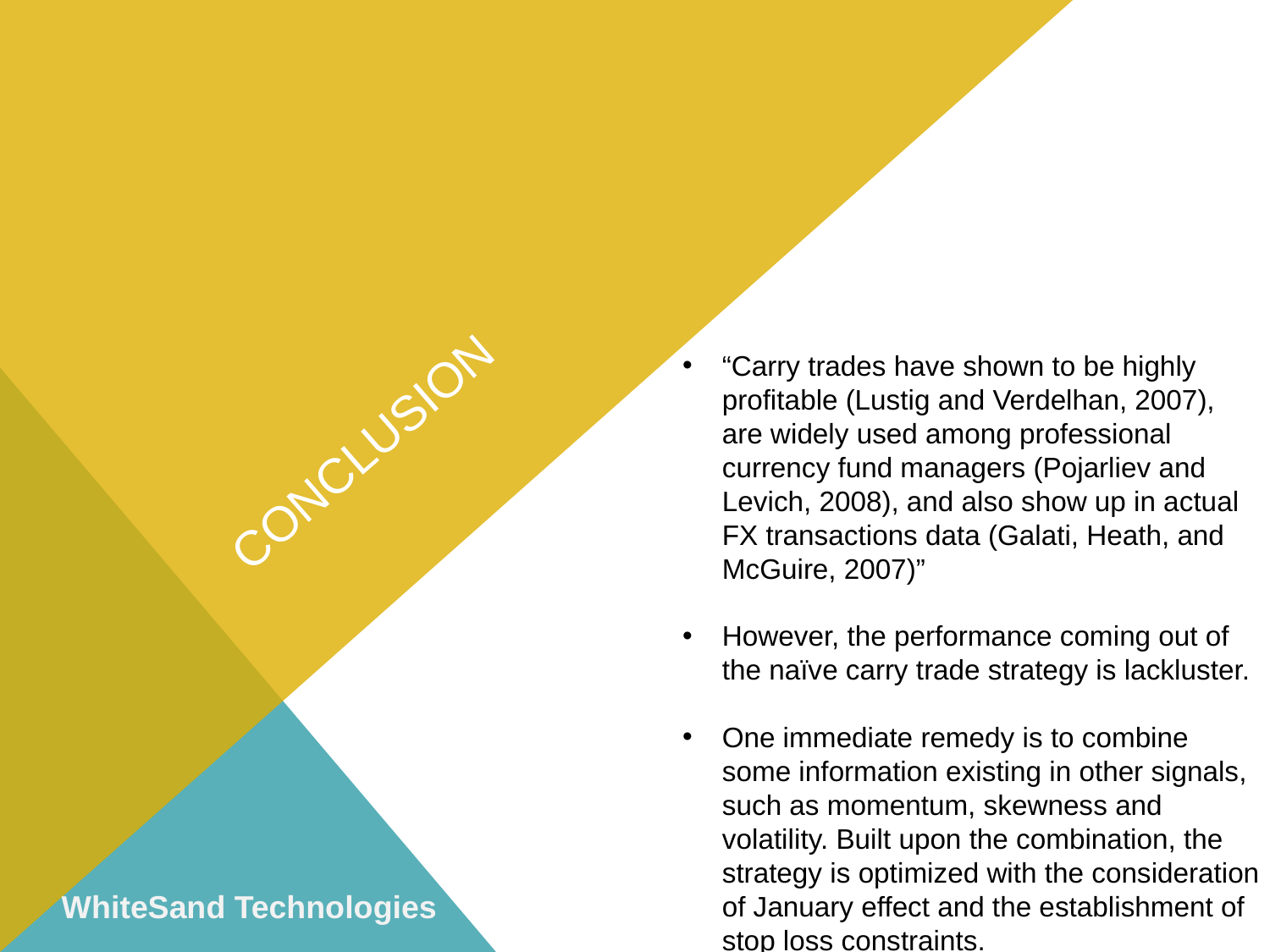

# conclusion
“Carry trades have shown to be highly profitable (Lustig and Verdelhan, 2007), are widely used among professional currency fund managers (Pojarliev and Levich, 2008), and also show up in actual FX transactions data (Galati, Heath, and McGuire, 2007)”

However, the performance coming out of the naïve carry trade strategy is lackluster.

One immediate remedy is to combine some information existing in other signals, such as momentum, skewness and volatility. Built upon the combination, the strategy is optimized with the consideration of January effect and the establishment of stop loss constraints.
WhiteSand Technologies